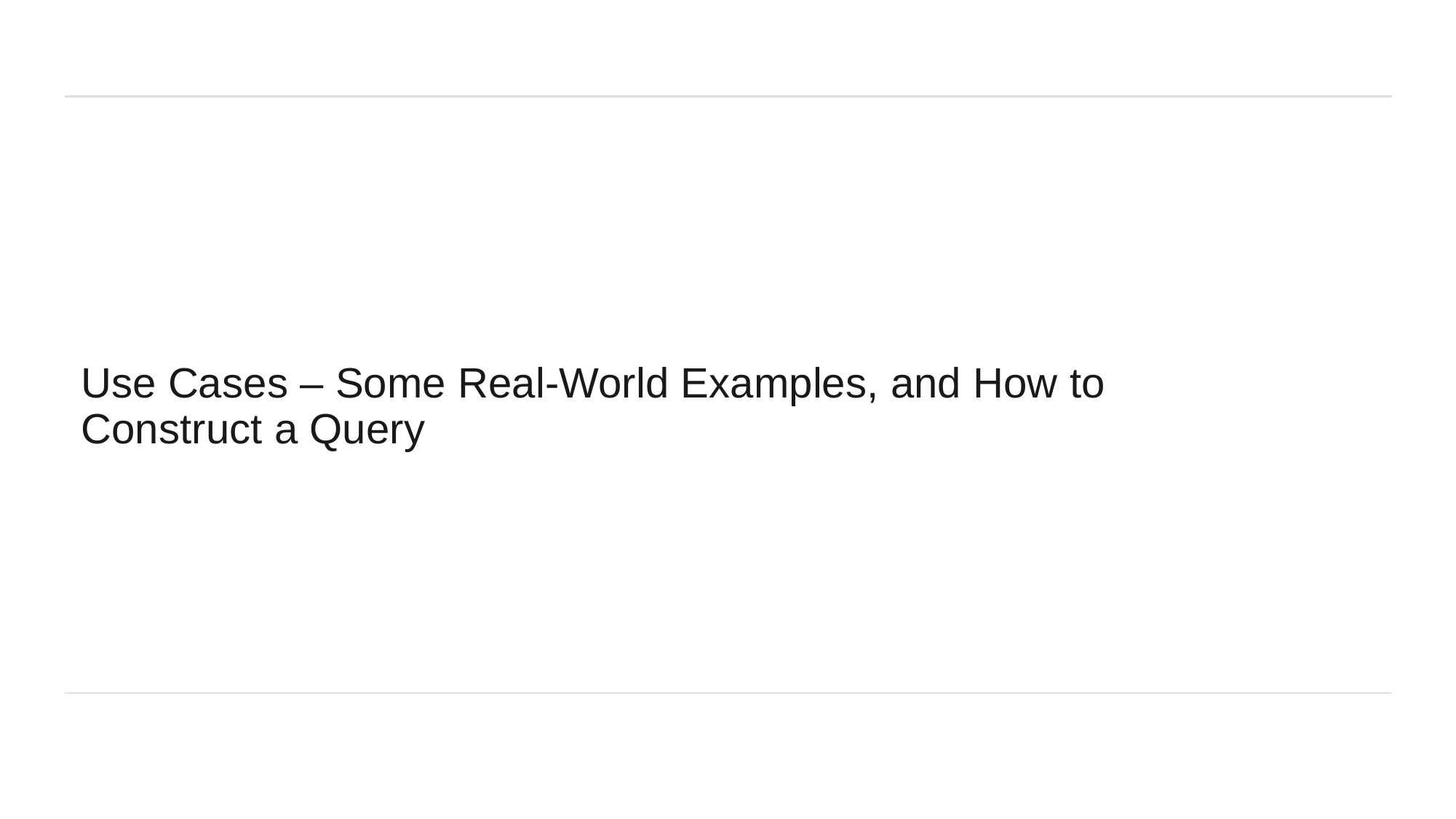

Use Cases – Some Real-World Examples, and How to Construct a Query